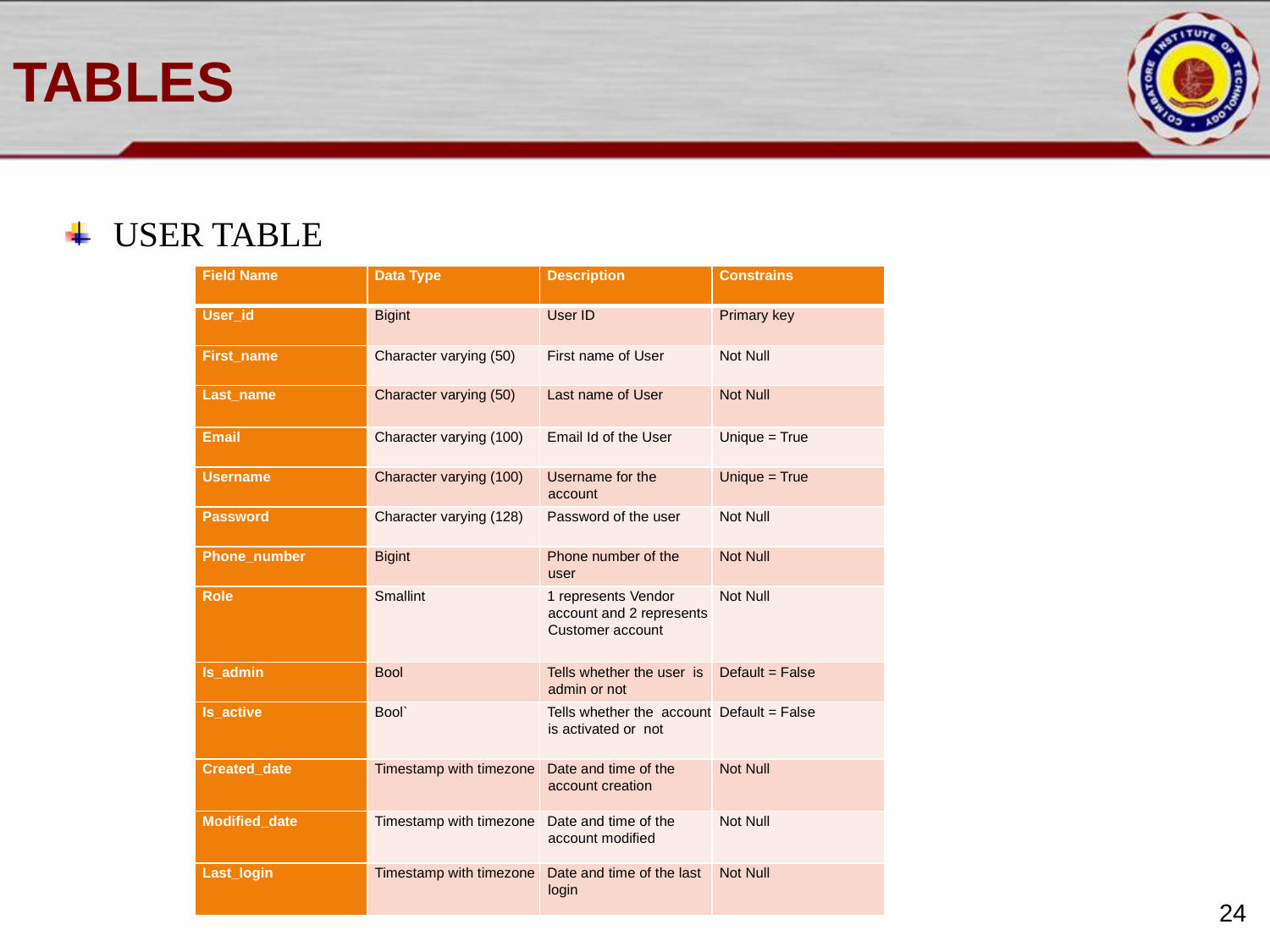

# TABLES
USER TABLE

| Field Name | Data Type | Description | Constrains |
| --- | --- | --- | --- |
| User\_id | Bigint | User ID | Primary key |
| First\_name | Character varying (50) | First name of User | Not Null |
| Last\_name | Character varying (50) | Last name of User | Not Null |
| Email | Character varying (100) | Email Id of the User | Unique = True |
| Username | Character varying (100) | Username for the account | Unique = True |
| Password | Character varying (128) | Password of the user | Not Null |
| Phone\_number | Bigint | Phone number of the user | Not Null |
| Role | Smallint | 1 represents Vendor account and 2 represents Customer account | Not Null |
| Is\_admin | Bool | Tells whether the user is admin or not | Default = False |
| Is\_active | Bool` | Tells whether the account is activated or not | Default = False |
| Created\_date | Timestamp with timezone | Date and time of the account creation | Not Null |
| Modified\_date | Timestamp with timezone | Date and time of the account modified | Not Null |
| Last\_login | Timestamp with timezone | Date and time of the last login | Not Null |
24